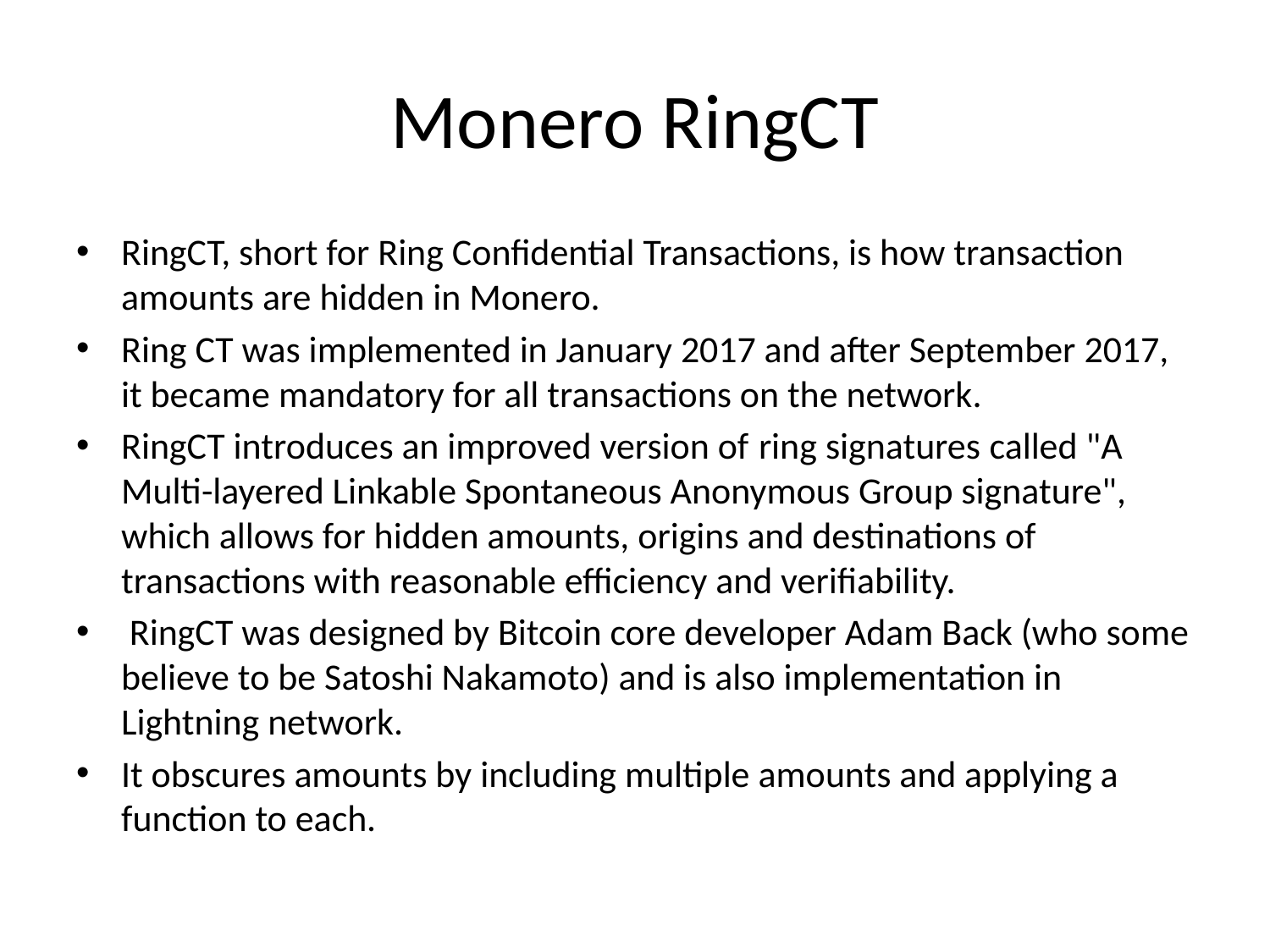

# Monero RingCT
RingCT, short for Ring Confidential Transactions, is how transaction amounts are hidden in Monero.
Ring CT was implemented in January 2017 and after September 2017, it became mandatory for all transactions on the network.
RingCT introduces an improved version of ring signatures called "A Multi-layered Linkable Spontaneous Anonymous Group signature", which allows for hidden amounts, origins and destinations of transactions with reasonable efficiency and verifiability.
 RingCT was designed by Bitcoin core developer Adam Back (who some believe to be Satoshi Nakamoto) and is also implementation in Lightning network.
It obscures amounts by including multiple amounts and applying a function to each.